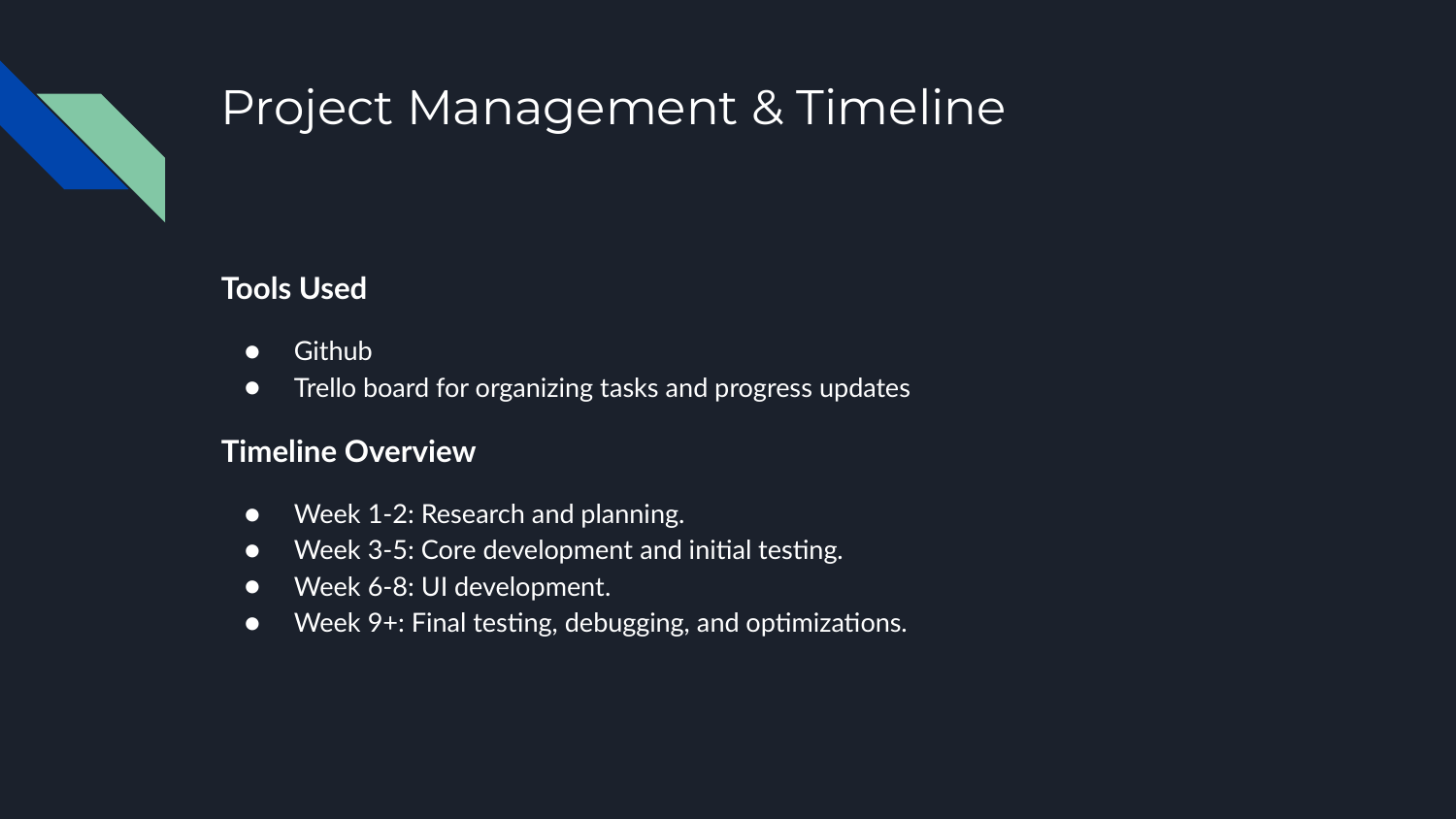

# Project Management & Timeline
Tools Used
Github
Trello board for organizing tasks and progress updates
Timeline Overview
Week 1-2: Research and planning.
Week 3-5: Core development and initial testing.
Week 6-8: UI development.
Week 9+: Final testing, debugging, and optimizations.